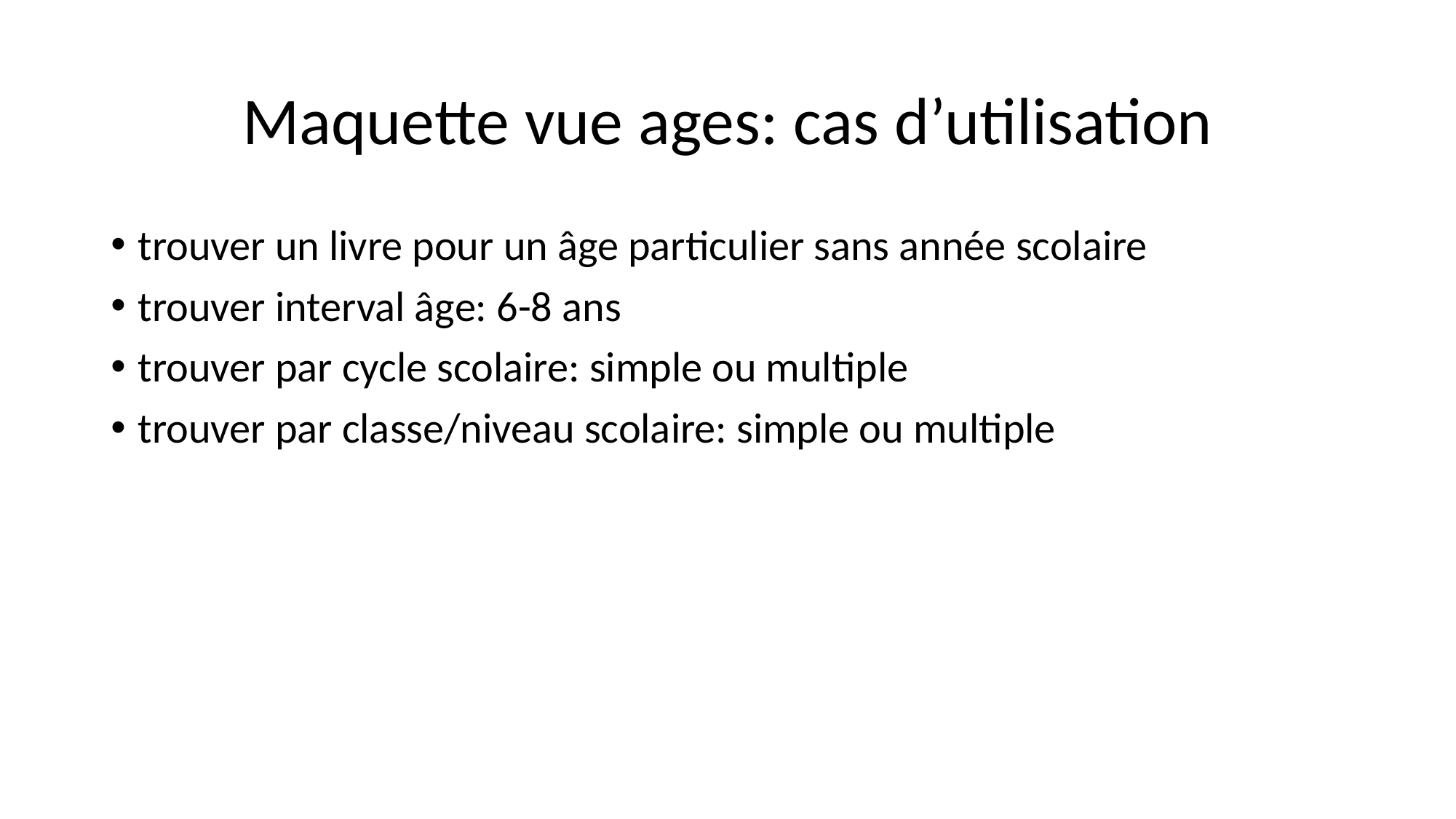

# Maquette vue ages: cas d’utilisation
trouver un livre pour un âge particulier sans année scolaire
trouver interval âge: 6-8 ans
trouver par cycle scolaire: simple ou multiple
trouver par classe/niveau scolaire: simple ou multiple